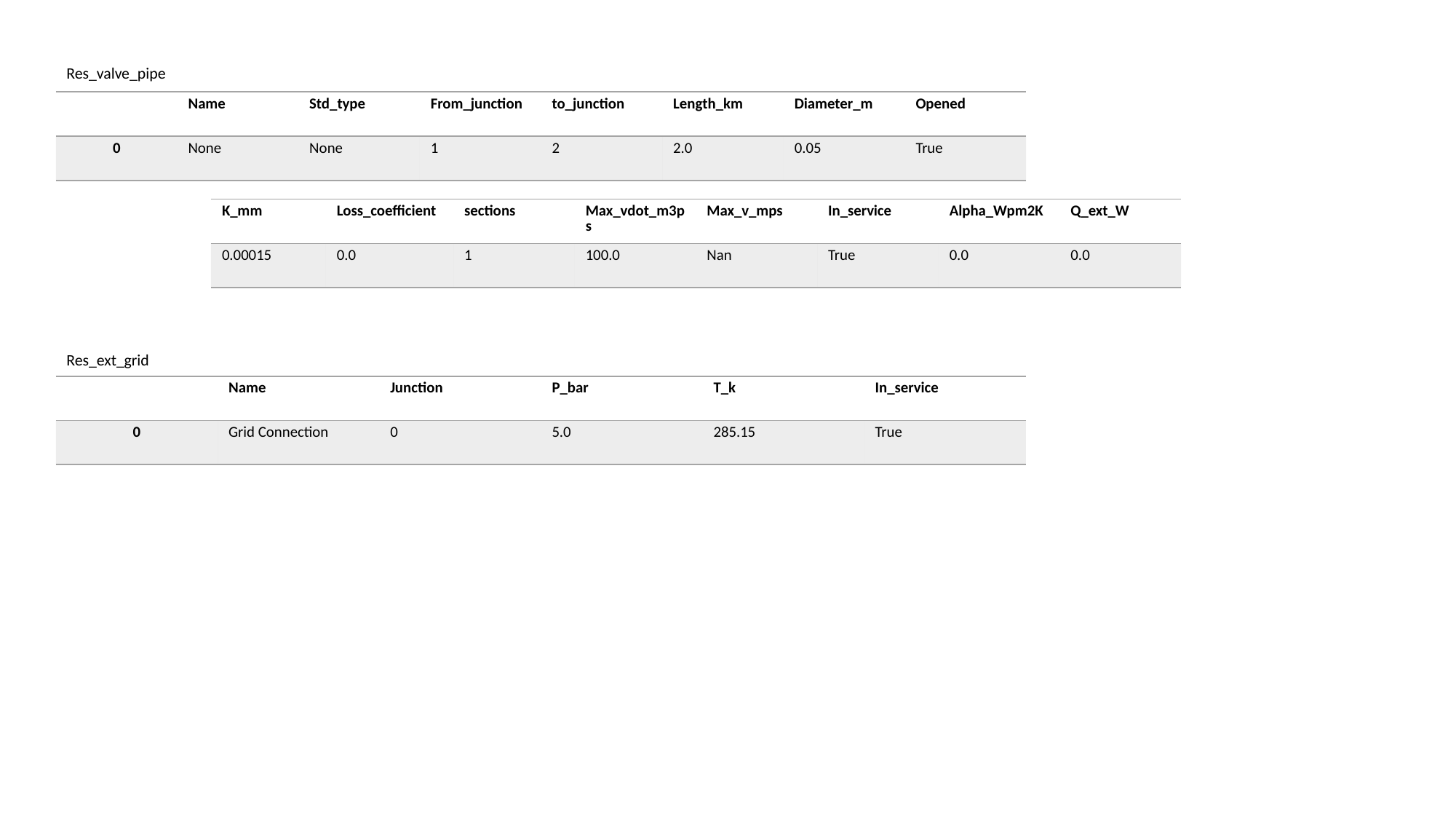

Res_valve_pipe
|  | Name | Std\_type | From\_junction | to\_junction | Length\_km | Diameter\_m | Opened |
| --- | --- | --- | --- | --- | --- | --- | --- |
| 0 | None | None | 1 | 2 | 2.0 | 0.05 | True |
| K\_mm | Loss\_coefficient | sections | Max\_vdot\_m3ps | Max\_v\_mps | In\_service | Alpha\_Wpm2K | Q\_ext\_W |
| --- | --- | --- | --- | --- | --- | --- | --- |
| 0.00015 | 0.0 | 1 | 100.0 | Nan | True | 0.0 | 0.0 |
Res_ext_grid
|  | Name | Junction | P\_bar | T\_k | In\_service |
| --- | --- | --- | --- | --- | --- |
| 0 | Grid Connection | 0 | 5.0 | 285.15 | True |